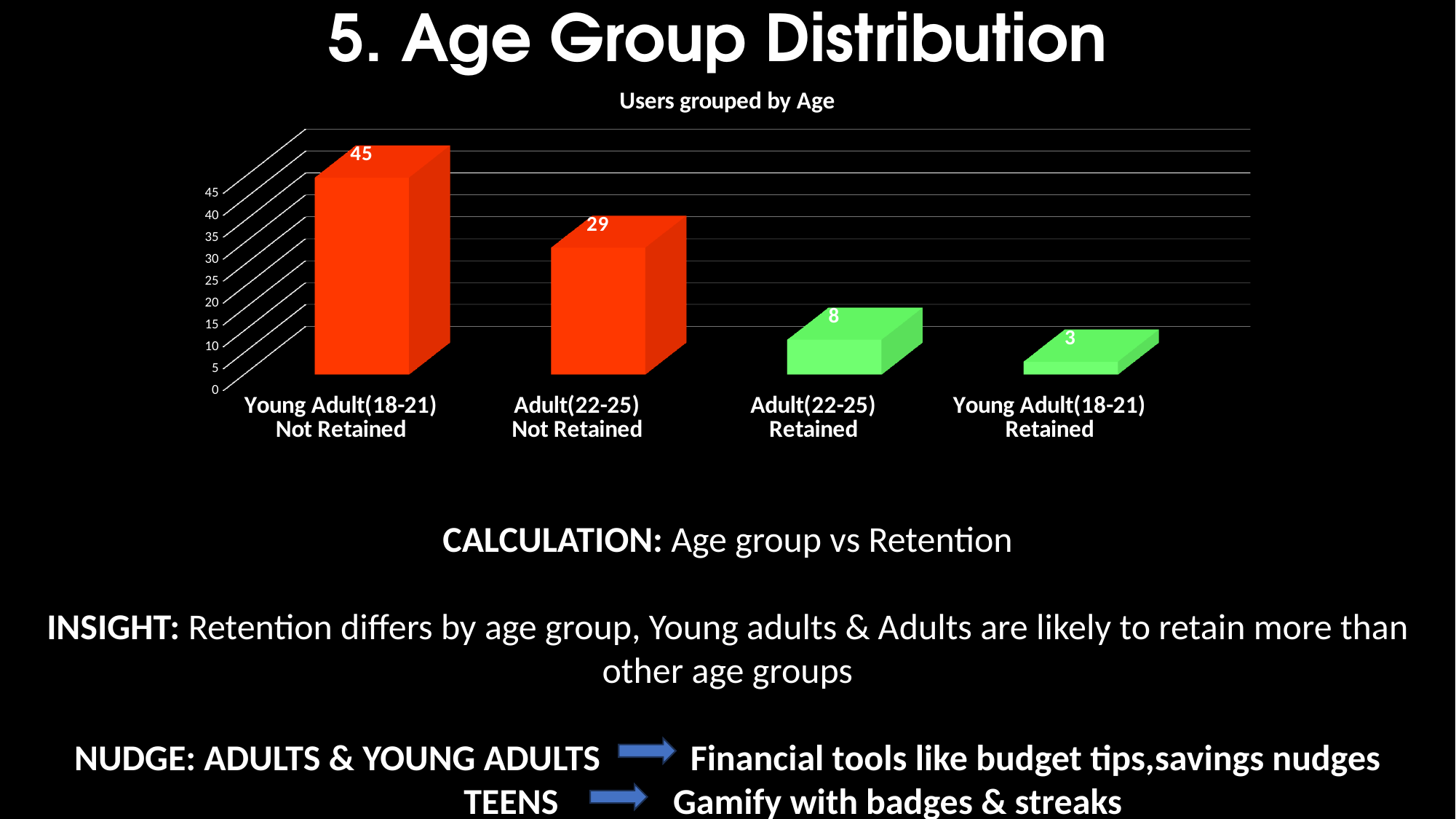

# 5. Age Group Distribution

[unsupported chart]

CALCULATION: Age group vs Retention

INSIGHT: Retention differs by age group, Young adults & Adults are likely to retain more than other age groups

NUDGE: ADULTS & YOUNG ADULTS           Financial tools like budget tips,savings nudges
                TEENS              Gamify with badges & streaks